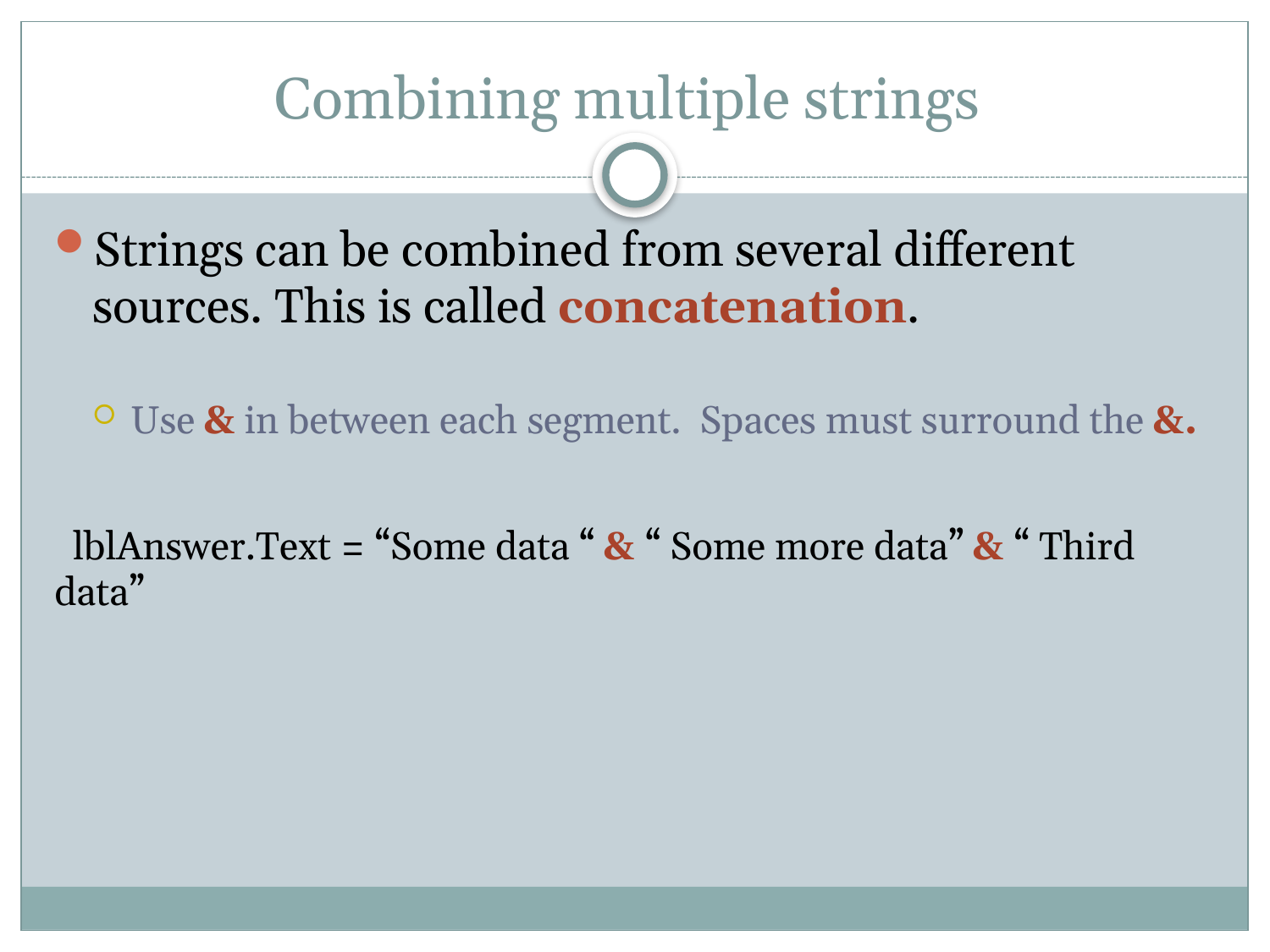

# Combining multiple strings
Strings can be combined from several different sources. This is called concatenation.

Use & in between each segment.  Spaces must surround the &.

  lblAnswer.Text = “Some data “ & “ Some more data” & “ Third data”